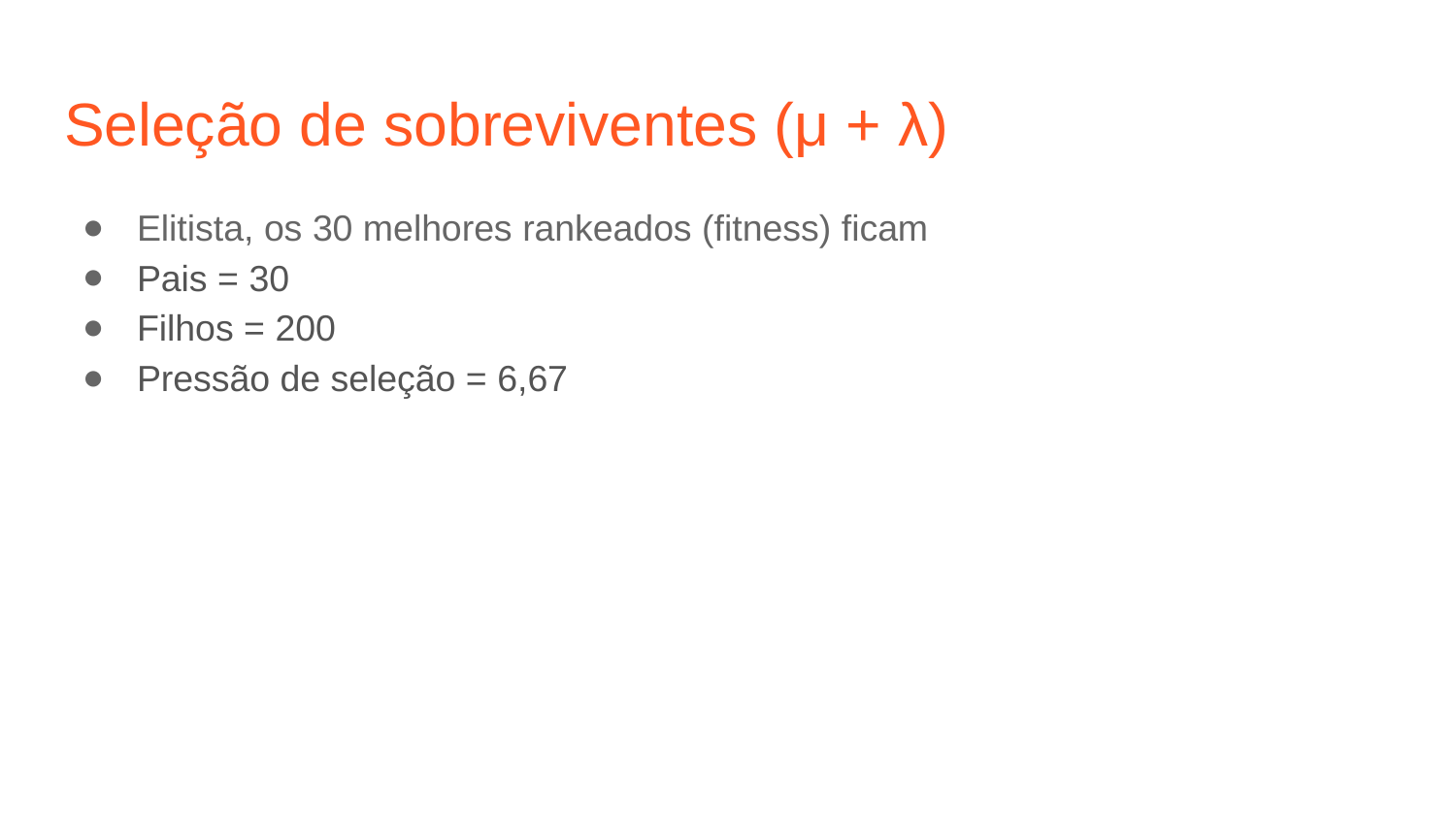

# Seleção de sobreviventes (μ + λ)
Elitista, os 30 melhores rankeados (fitness) ficam
Pais = 30
Filhos = 200
Pressão de seleção = 6,67